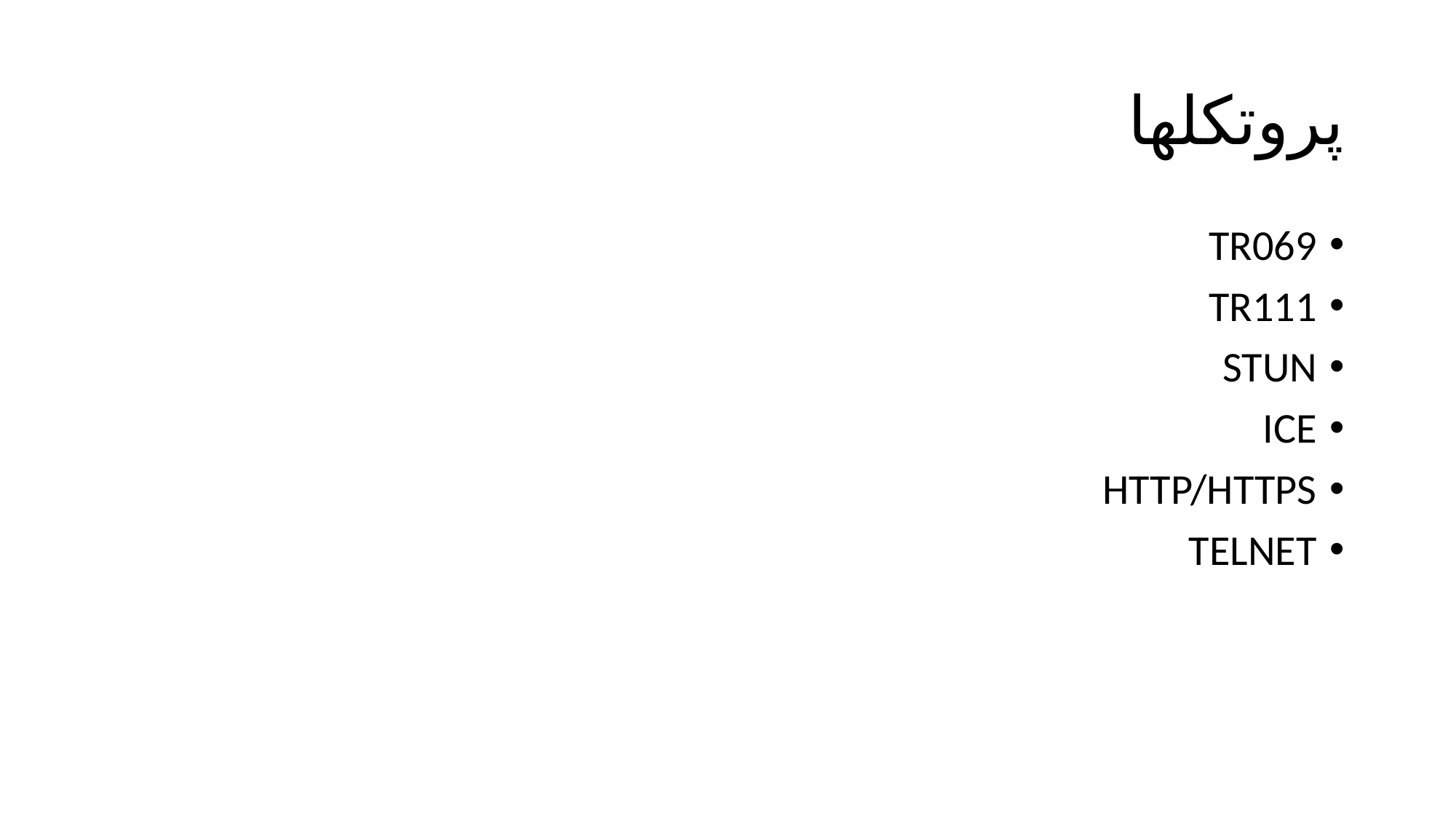

# پروتکلها
TR069
TR111
STUN
ICE
HTTP/HTTPS
TELNET